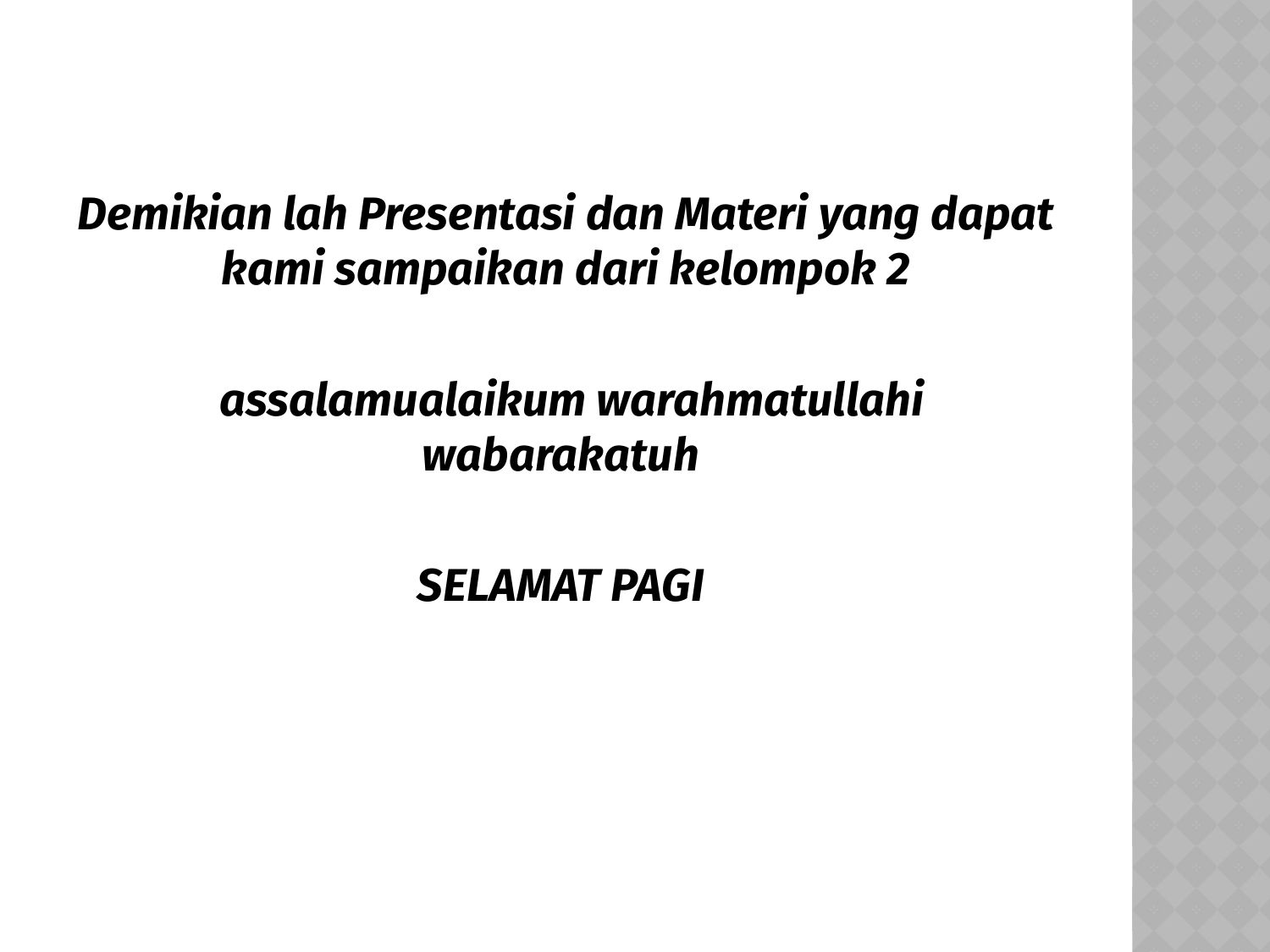

Demikian lah Presentasi dan Materi yang dapat kami sampaikan dari kelompok 2

 assalamualaikum warahmatullahi wabarakatuh

SELAMAT PAGI